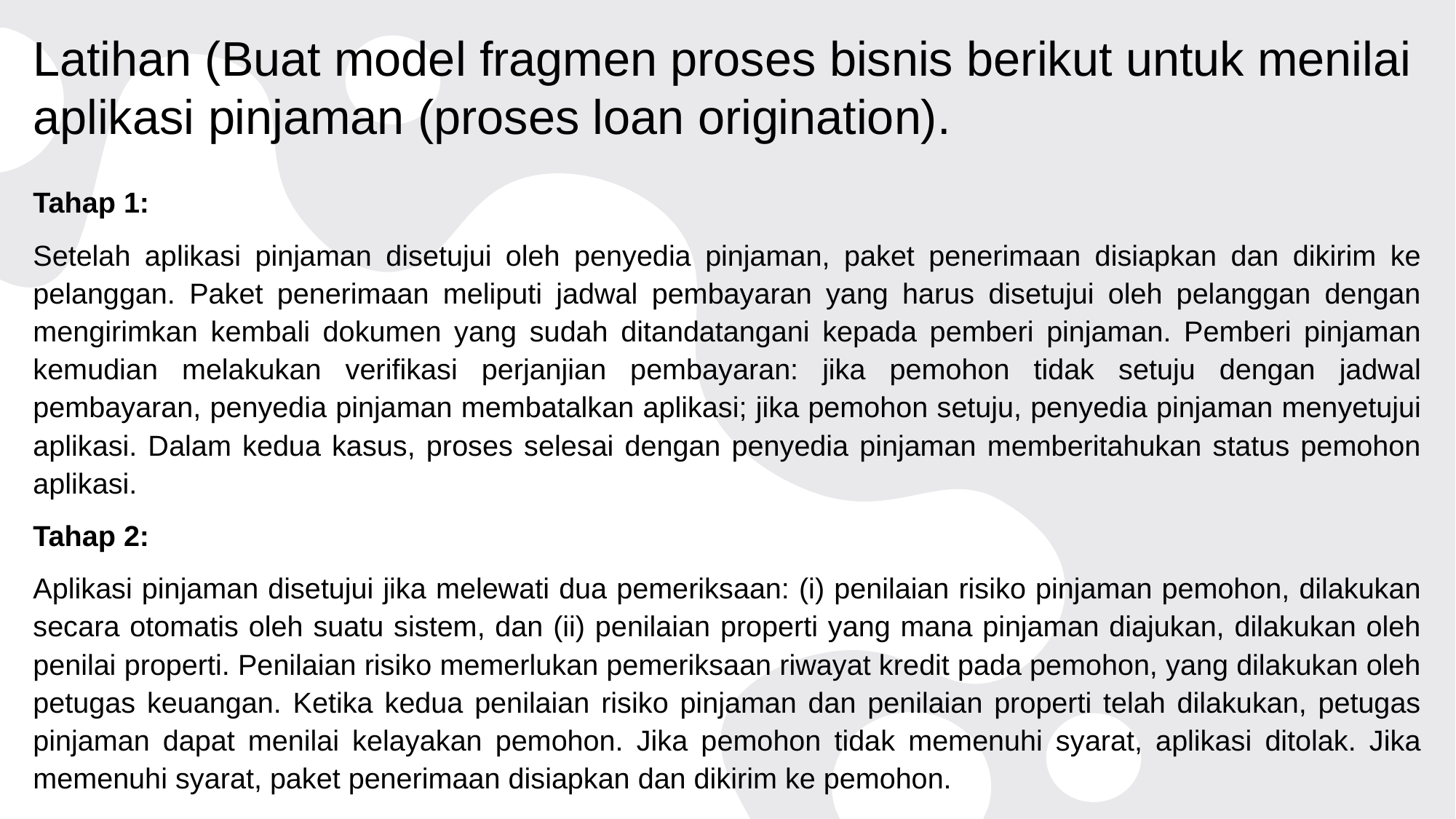

# Latihan (Buat model fragmen proses bisnis berikut untuk menilai aplikasi pinjaman (proses loan origination).
Tahap 1:
Setelah aplikasi pinjaman disetujui oleh penyedia pinjaman, paket penerimaan disiapkan dan dikirim ke pelanggan. Paket penerimaan meliputi jadwal pembayaran yang harus disetujui oleh pelanggan dengan mengirimkan kembali dokumen yang sudah ditandatangani kepada pemberi pinjaman. Pemberi pinjaman kemudian melakukan verifikasi perjanjian pembayaran: jika pemohon tidak setuju dengan jadwal pembayaran, penyedia pinjaman membatalkan aplikasi; jika pemohon setuju, penyedia pinjaman menyetujui aplikasi. Dalam kedua kasus, proses selesai dengan penyedia pinjaman memberitahukan status pemohon aplikasi.
Tahap 2:
Aplikasi pinjaman disetujui jika melewati dua pemeriksaan: (i) penilaian risiko pinjaman pemohon, dilakukan secara otomatis oleh suatu sistem, dan (ii) penilaian properti yang mana pinjaman diajukan, dilakukan oleh penilai properti. Penilaian risiko memerlukan pemeriksaan riwayat kredit pada pemohon, yang dilakukan oleh petugas keuangan. Ketika kedua penilaian risiko pinjaman dan penilaian properti telah dilakukan, petugas pinjaman dapat menilai kelayakan pemohon. Jika pemohon tidak memenuhi syarat, aplikasi ditolak. Jika memenuhi syarat, paket penerimaan disiapkan dan dikirim ke pemohon.